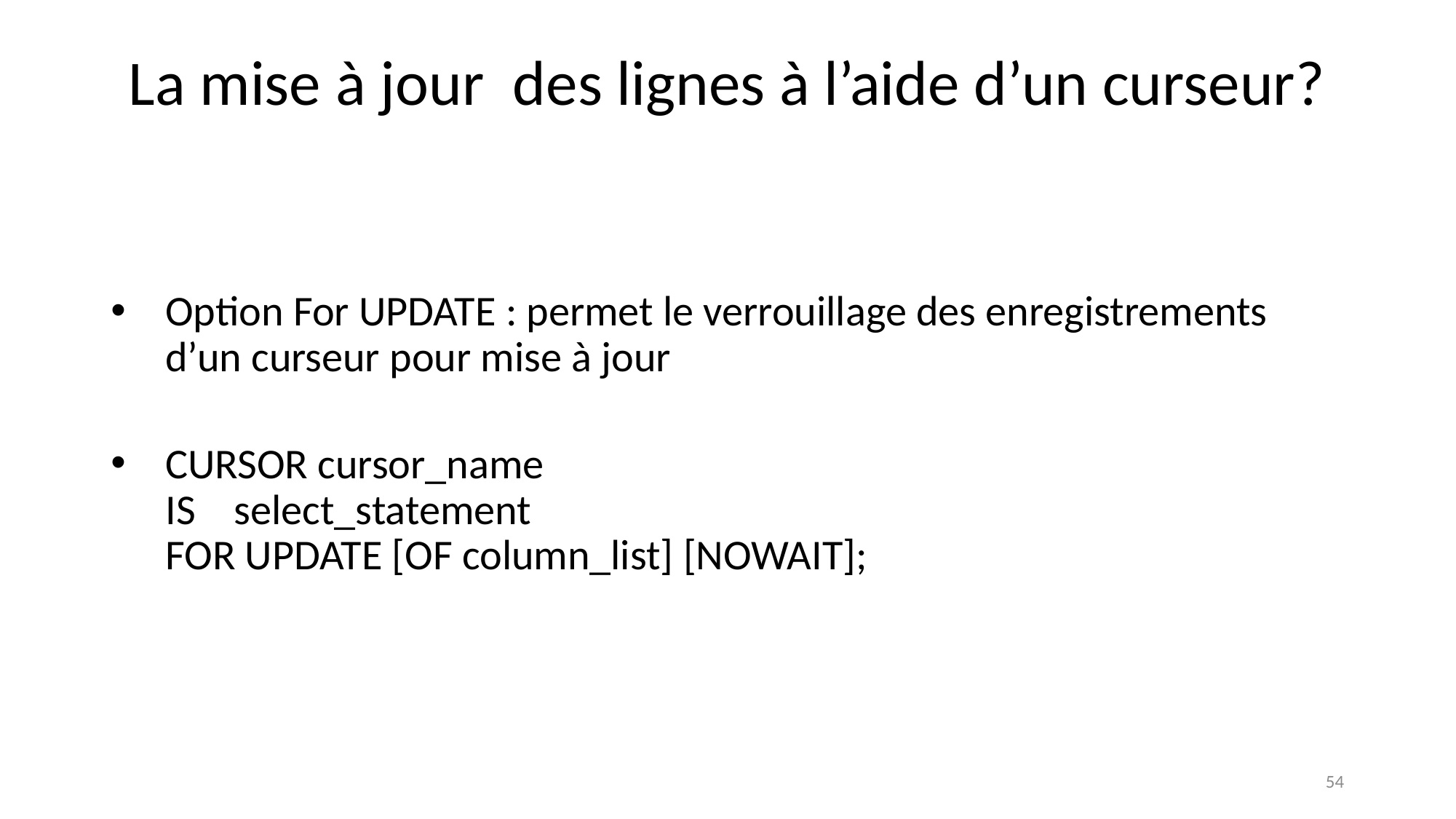

# La mise à jour  des lignes à l’aide d’un curseur?

Option For UPDATE : permet le verrouillage des enregistrements
d’un curseur pour mise à jour
CURSOR cursor_name
IS    select_statement
FOR UPDATE [OF column_list] [NOWAIT];
54